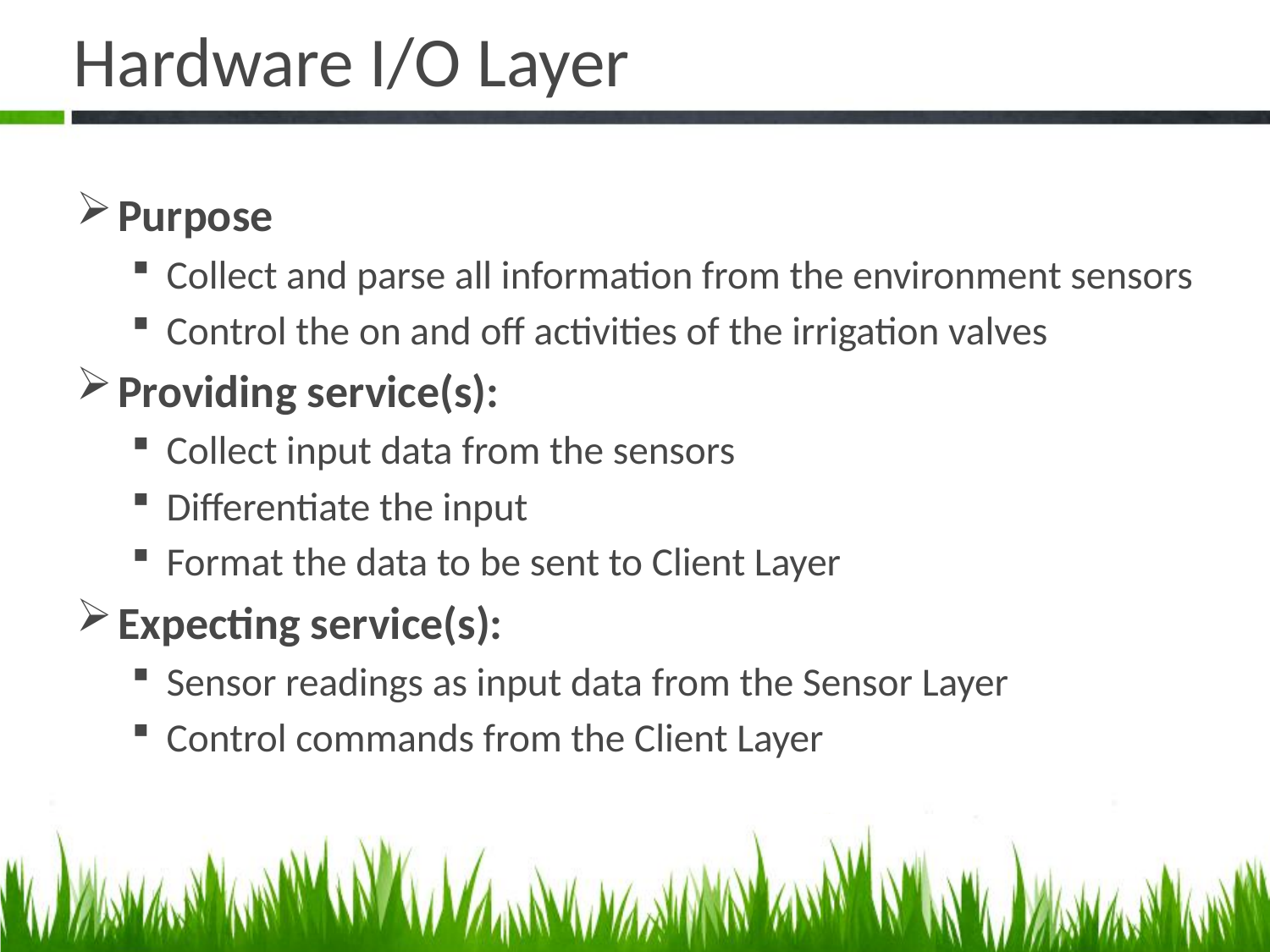

# Hardware I/O Layer
Purpose
Collect and parse all information from the environment sensors
Control the on and off activities of the irrigation valves
Providing service(s):
Collect input data from the sensors
Differentiate the input
Format the data to be sent to Client Layer
Expecting service(s):
Sensor readings as input data from the Sensor Layer
Control commands from the Client Layer